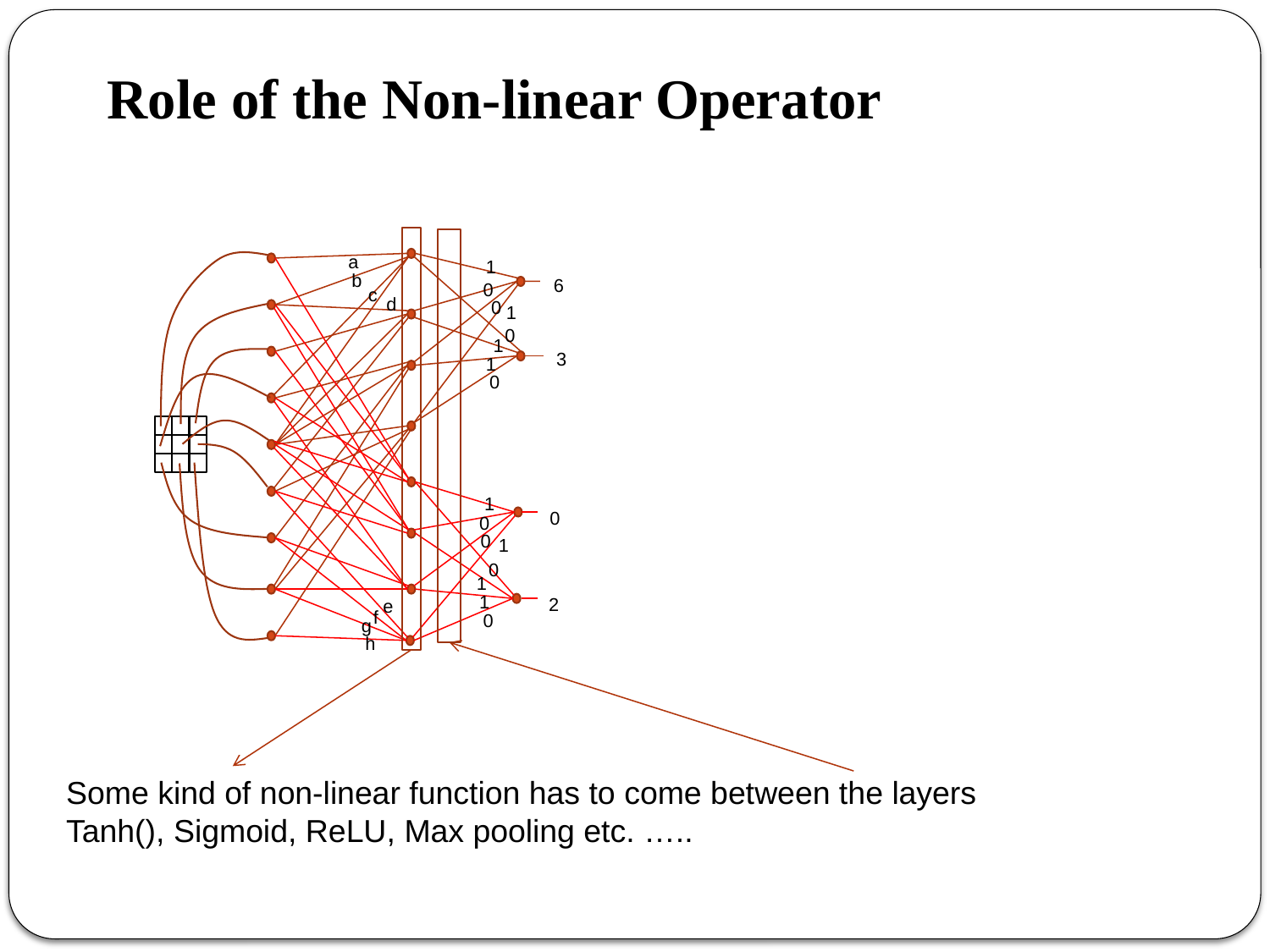

Role of the Non-linear Operator

a

1

b
6
0
c

d
0
1

0
1
3
1

0

1

0
0

0
1

0
1
1

2
e

f
0
g
h

Some kind of non-linear function has to come between the layers
Tanh(), Sigmoid, ReLU, Max pooling etc. …..